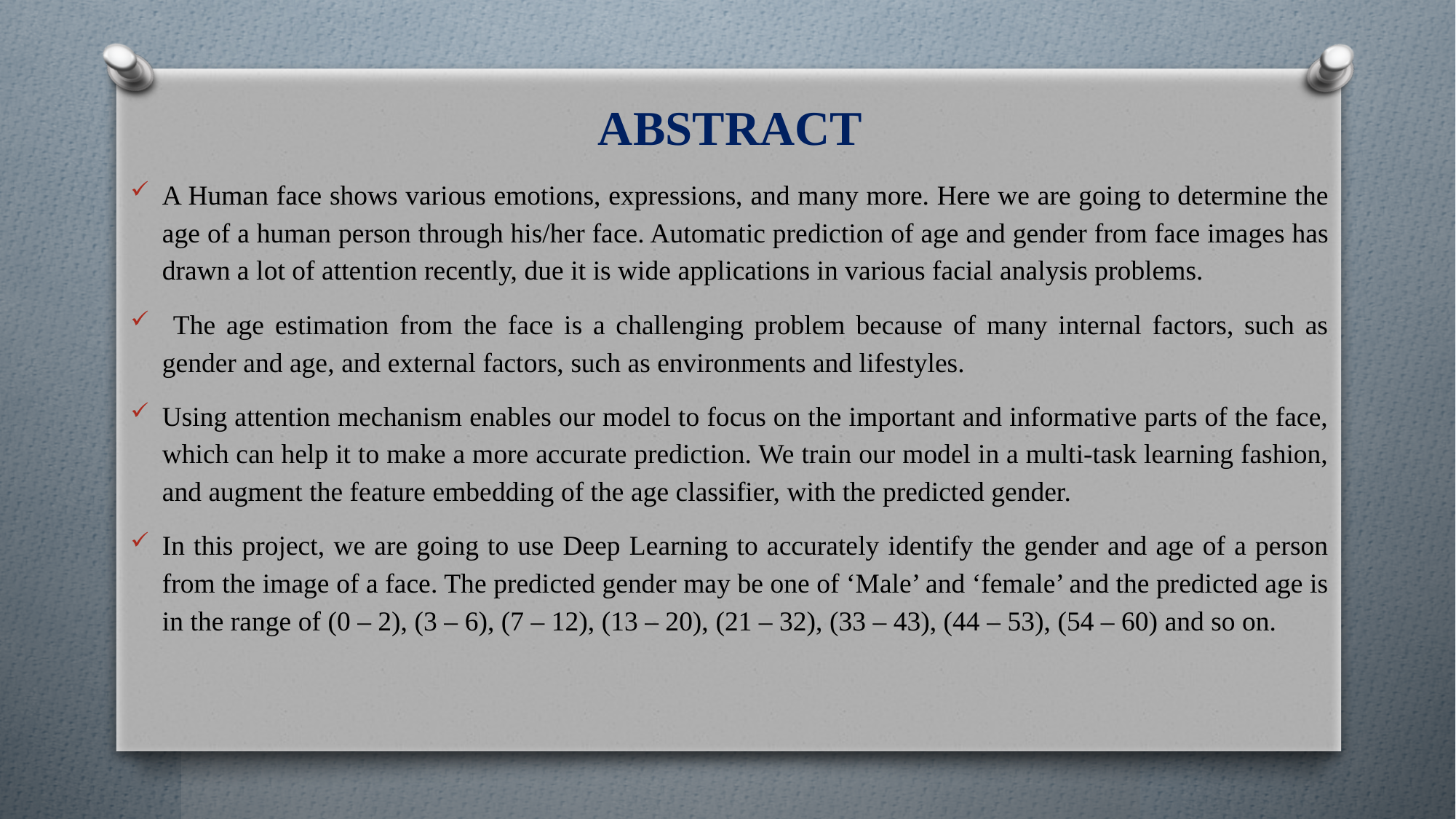

# ABSTRACT
A Human face shows various emotions, expressions, and many more. Here we are going to determine the age of a human person through his/her face. Automatic prediction of age and gender from face images has drawn a lot of attention recently, due it is wide applications in various facial analysis problems.
 The age estimation from the face is a challenging problem because of many internal factors, such as gender and age, and external factors, such as environments and lifestyles.
Using attention mechanism enables our model to focus on the important and informative parts of the face, which can help it to make a more accurate prediction. We train our model in a multi-task learning fashion, and augment the feature embedding of the age classifier, with the predicted gender.
In this project, we are going to use Deep Learning to accurately identify the gender and age of a person from the image of a face. The predicted gender may be one of ‘Male’ and ‘female’ and the predicted age is in the range of (0 – 2), (3 – 6), (7 – 12), (13 – 20), (21 – 32), (33 – 43), (44 – 53), (54 – 60) and so on.